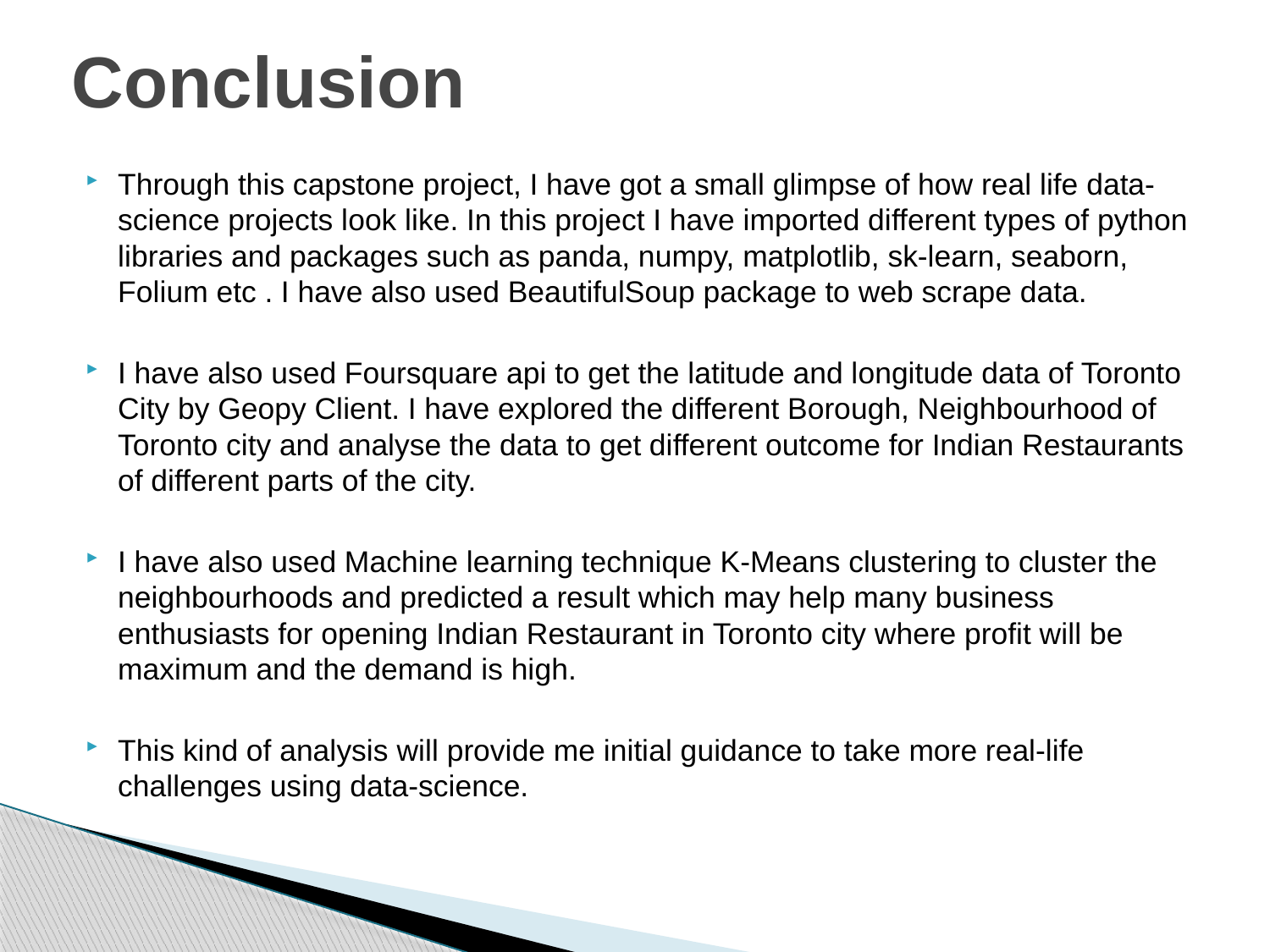

# Conclusion
Through this capstone project, I have got a small glimpse of how real life data-science projects look like. In this project I have imported different types of python libraries and packages such as panda, numpy, matplotlib, sk-learn, seaborn, Folium etc . I have also used BeautifulSoup package to web scrape data.

I have also used Foursquare api to get the latitude and longitude data of Toronto City by Geopy Client. I have explored the different Borough, Neighbourhood of Toronto city and analyse the data to get different outcome for Indian Restaurants of different parts of the city.

I have also used Machine learning technique K-Means clustering to cluster the neighbourhoods and predicted a result which may help many business enthusiasts for opening Indian Restaurant in Toronto city where profit will be maximum and the demand is high.

This kind of analysis will provide me initial guidance to take more real-life challenges using data-science.